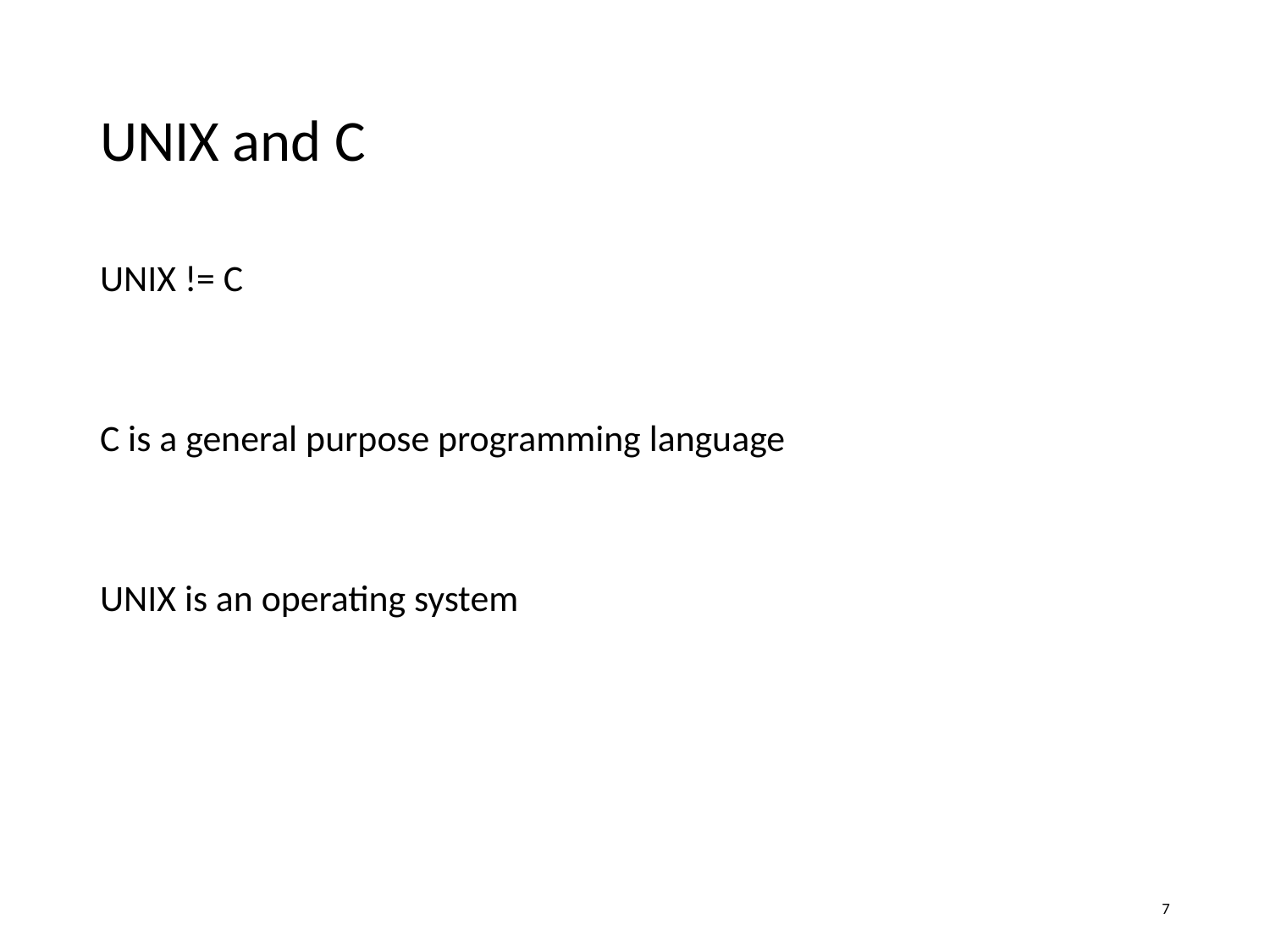

# UNIX and C
UNIX != C

C is a general purpose programming language

UNIX is an operating system

7